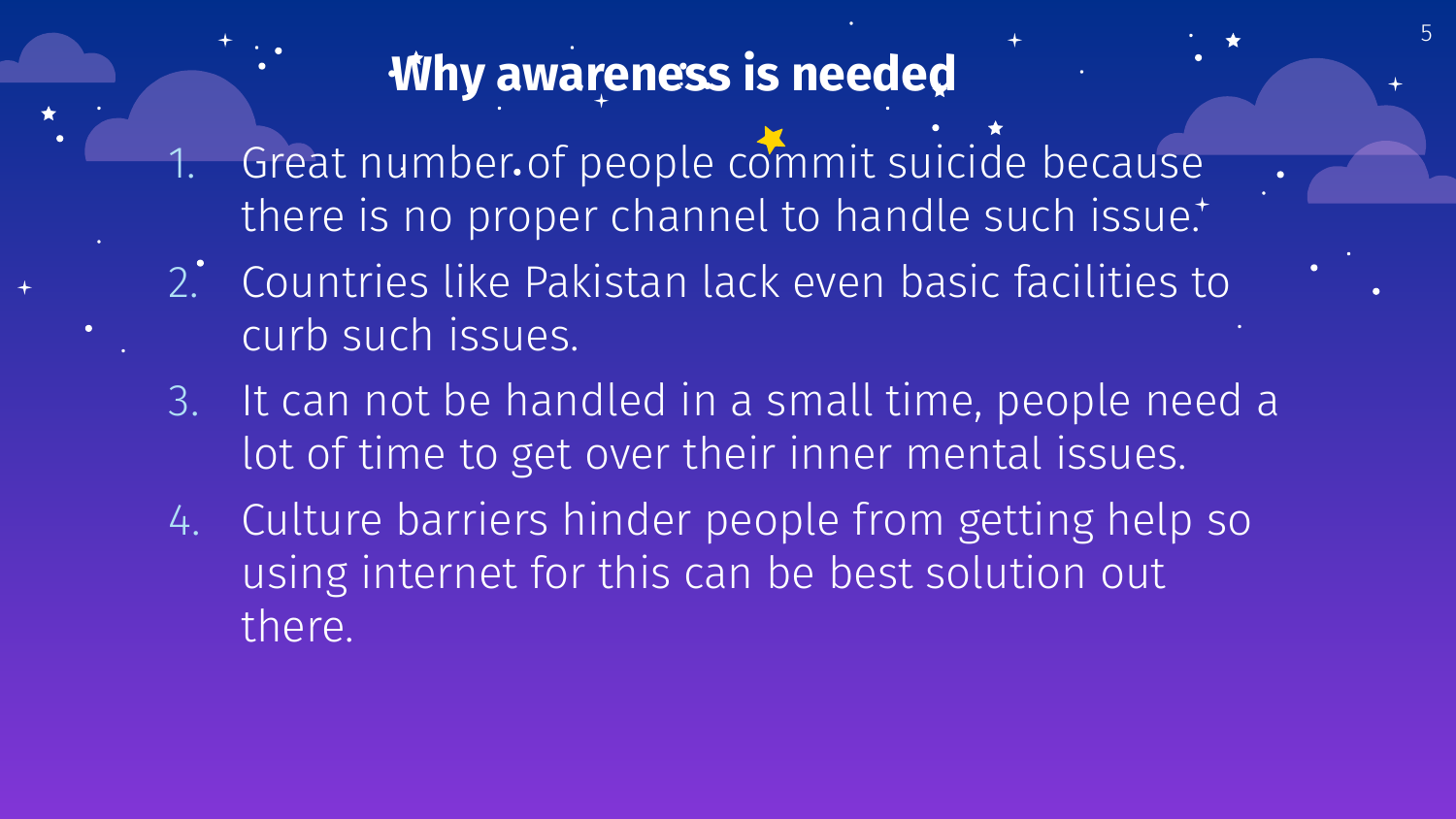

5
Why awareness is needed
Great number of people commit suicide because there is no proper channel to handle such issue.
Countries like Pakistan lack even basic facilities to curb such issues.
It can not be handled in a small time, people need a lot of time to get over their inner mental issues.
Culture barriers hinder people from getting help so using internet for this can be best solution out there.